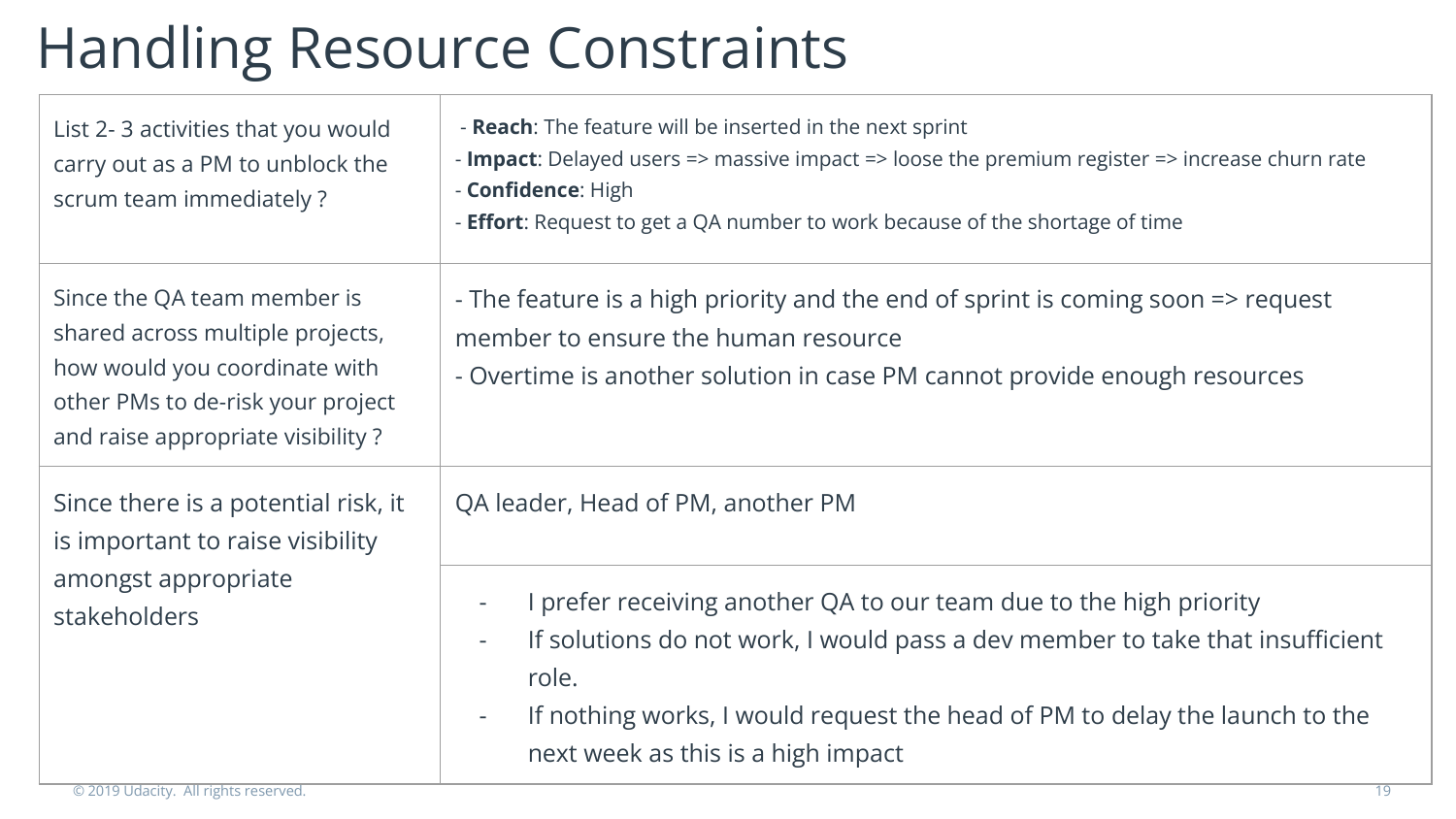

# Handling Resource Constraints
| List 2- 3 activities that you would carry out as a PM to unblock the scrum team immediately ? | - Reach: The feature will be inserted in the next sprint - Impact: Delayed users => massive impact => loose the premium register => increase churn rate - Confidence: High - Effort: Request to get a QA number to work because of the shortage of time |
| --- | --- |
| Since the QA team member is shared across multiple projects, how would you coordinate with other PMs to de-risk your project and raise appropriate visibility ? | - The feature is a high priority and the end of sprint is coming soon => request member to ensure the human resource - Overtime is another solution in case PM cannot provide enough resources |
| Since there is a potential risk, it is important to raise visibility amongst appropriate stakeholders | QA leader, Head of PM, another PM |
|  | I prefer receiving another QA to our team due to the high priority If solutions do not work, I would pass a dev member to take that insufficient role. If nothing works, I would request the head of PM to delay the launch to the next week as this is a high impact |
© 2019 Udacity.  All rights reserved.
19